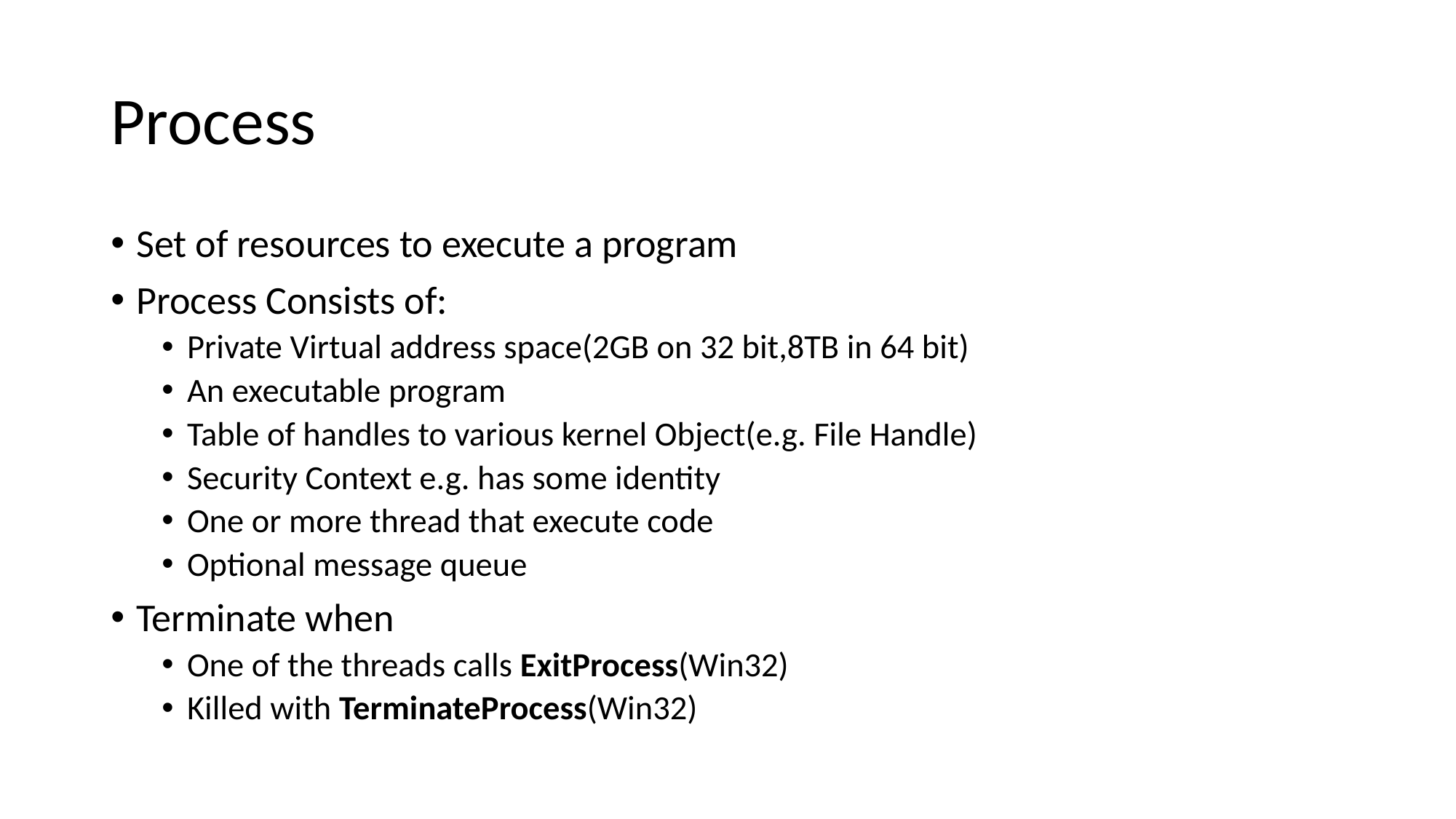

# Process
Set of resources to execute a program
Process Consists of:
Private Virtual address space(2GB on 32 bit,8TB in 64 bit)
An executable program
Table of handles to various kernel Object(e.g. File Handle)
Security Context e.g. has some identity
One or more thread that execute code
Optional message queue
Terminate when
One of the threads calls ExitProcess(Win32)
Killed with TerminateProcess(Win32)